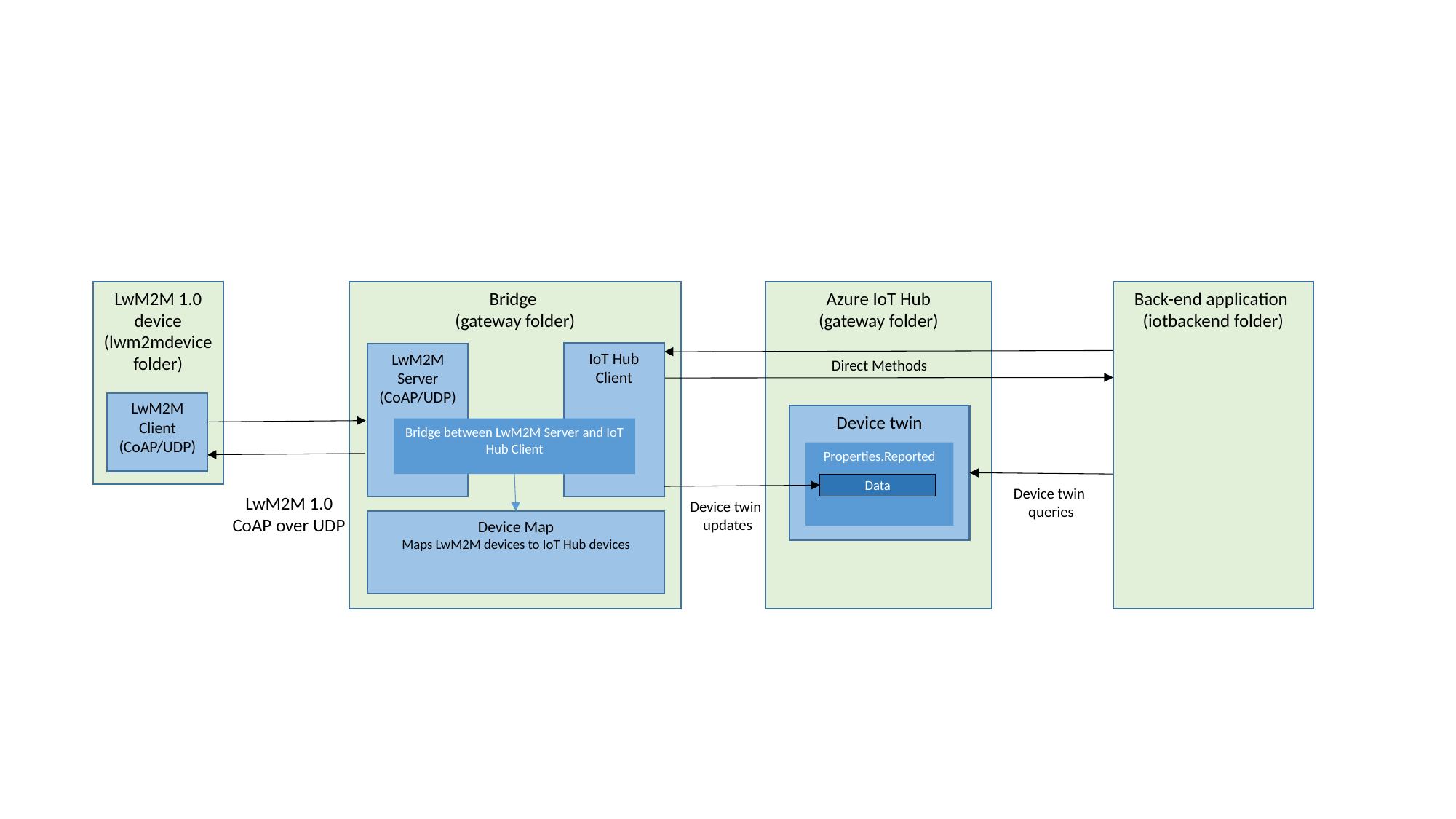

#
Bridge
(gateway folder)
Azure IoT Hub
(gateway folder)
Back-end application
(iotbackend folder)
LwM2M 1.0 device
(lwm2mdevice folder)
IoT Hub Client
LwM2M Server (CoAP/UDP)
Direct Methods
LwM2M Client (CoAP/UDP)
Device twin
Bridge between LwM2M Server and IoT Hub Client
Properties.Reported
Data
Device twin
queries
LwM2M 1.0
CoAP over UDP
Device twin
updates
Device Map
Maps LwM2M devices to IoT Hub devices